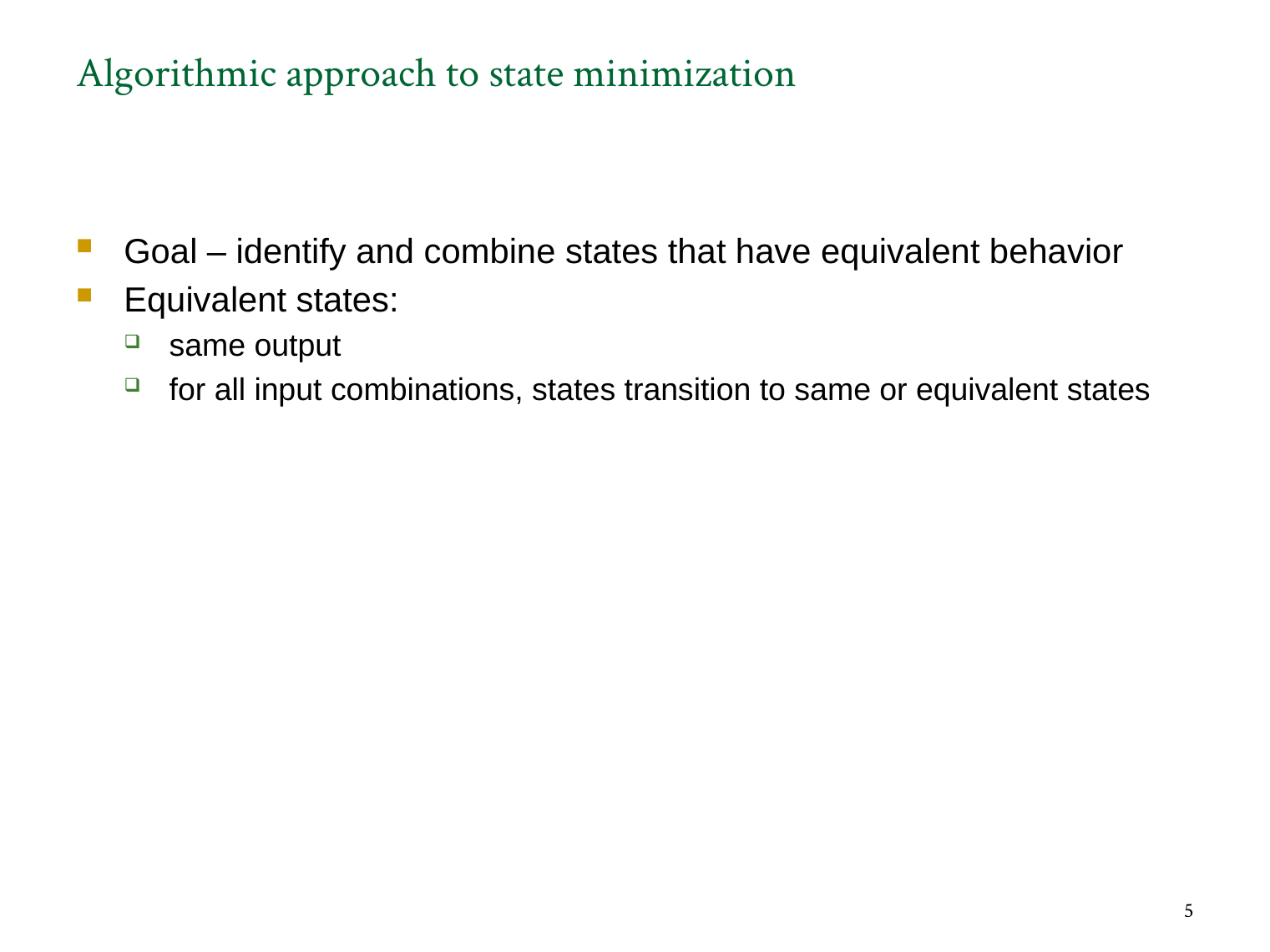

# Algorithmic approach to state minimization
Goal – identify and combine states that have equivalent behavior
Equivalent states:
same output
for all input combinations, states transition to same or equivalent states

5